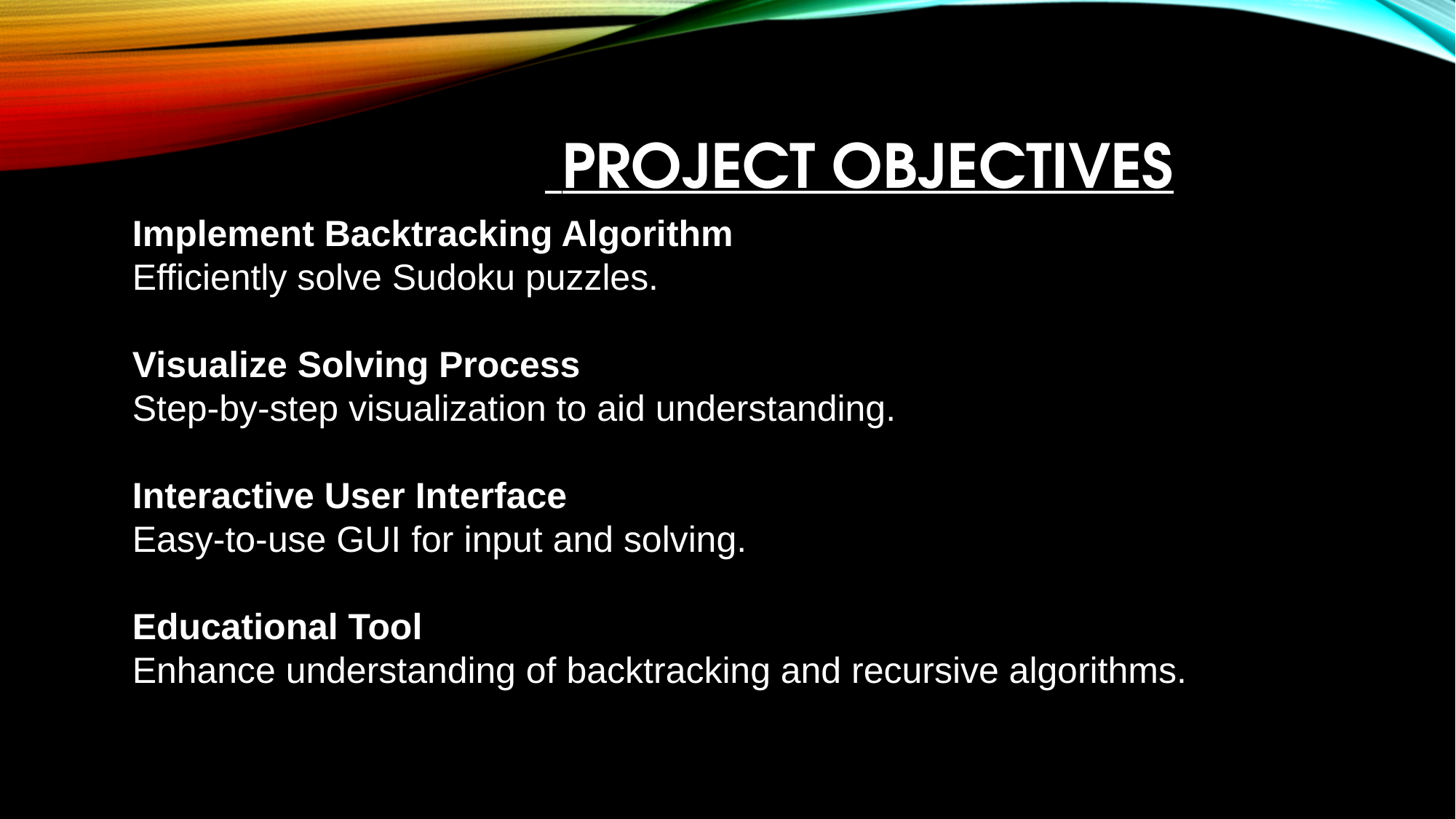

# Project Objectives
Implement Backtracking Algorithm
Efficiently solve Sudoku puzzles.

Visualize Solving Process
Step-by-step visualization to aid understanding.

Interactive User Interface
Easy-to-use GUI for input and solving.

Educational Tool
Enhance understanding of backtracking and recursive algorithms.